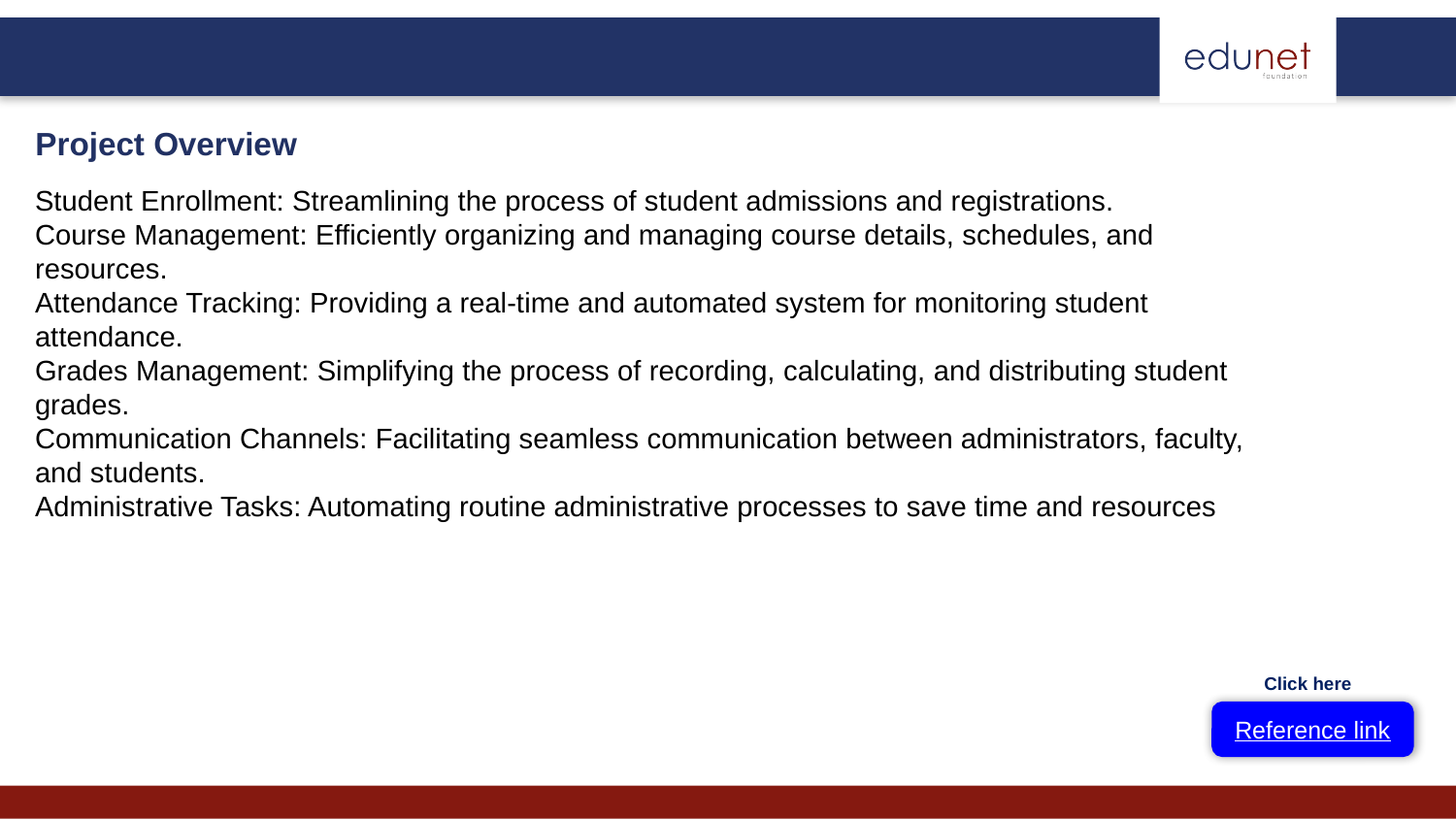

Project Overview
Student Enrollment: Streamlining the process of student admissions and registrations.
Course Management: Efficiently organizing and managing course details, schedules, and resources.
Attendance Tracking: Providing a real-time and automated system for monitoring student attendance.
Grades Management: Simplifying the process of recording, calculating, and distributing student grades.
Communication Channels: Facilitating seamless communication between administrators, faculty, and students.
Administrative Tasks: Automating routine administrative processes to save time and resources
Click here
Reference link